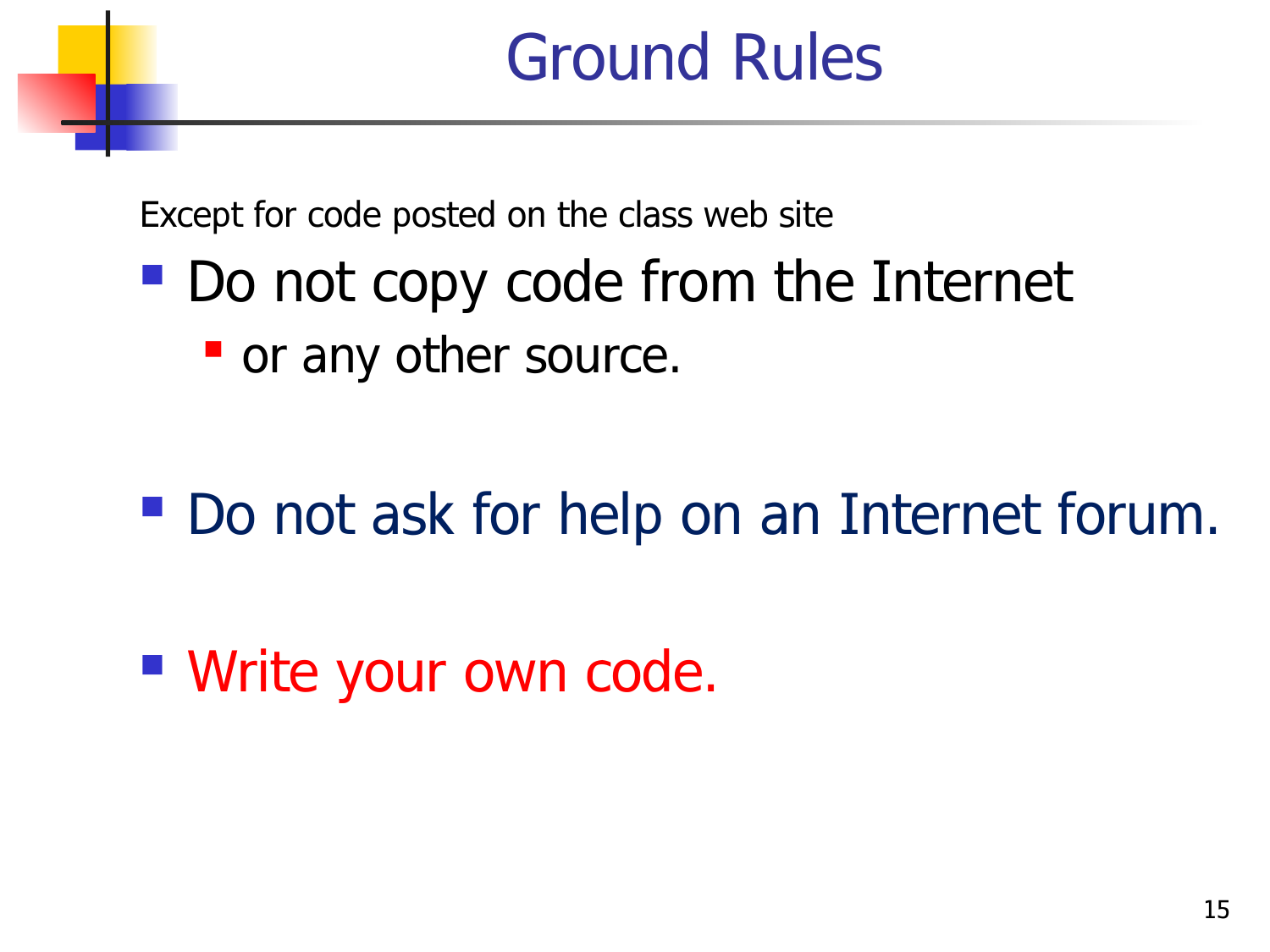

# Ground Rules
Except for code posted on the class web site
Do not copy code from the Internet
or any other source.

Do not ask for help on an Internet forum.

Write your own code.
15